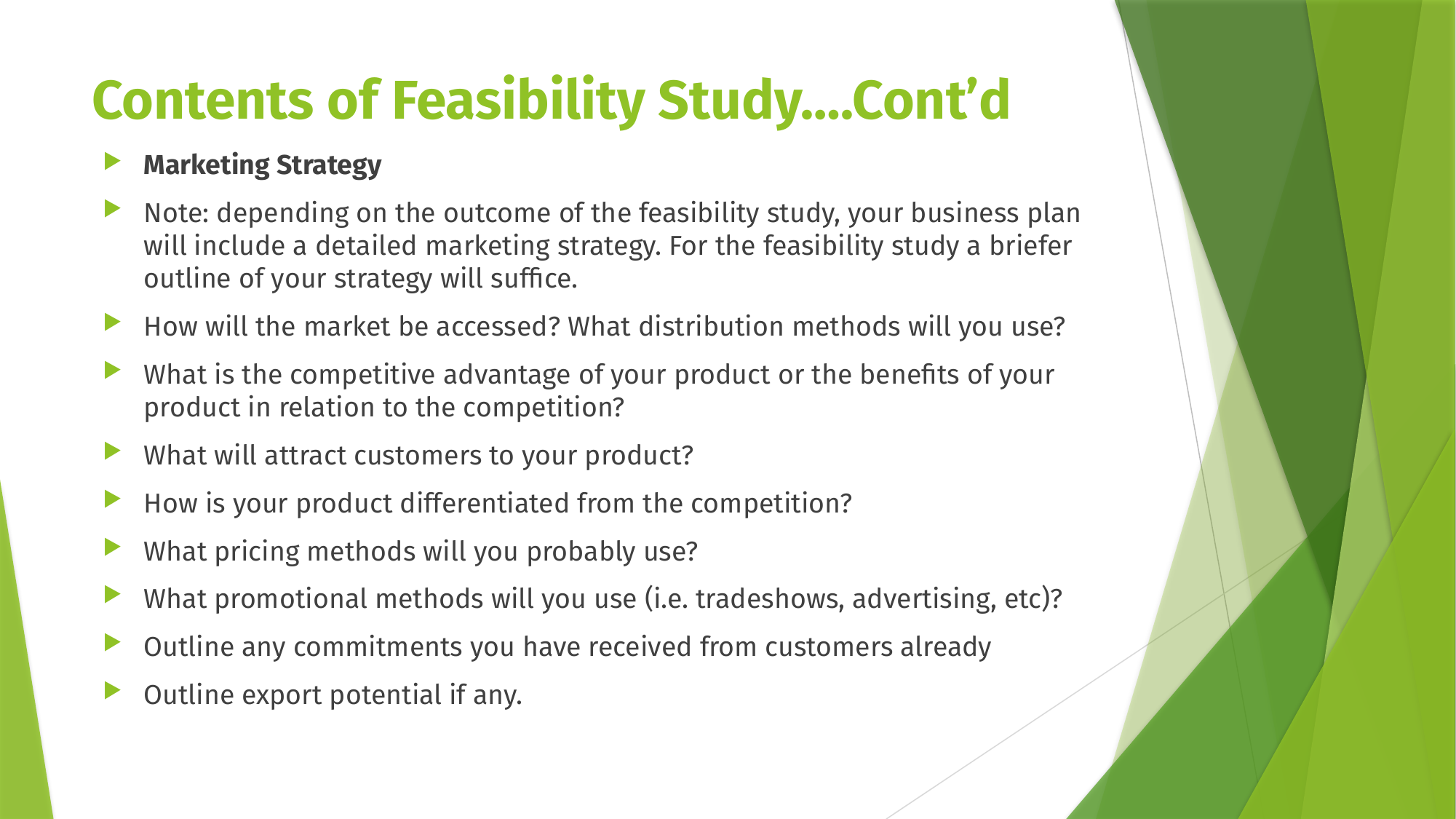

# Contents of Feasibility Study….Cont’d
Marketing Strategy
Note: depending on the outcome of the feasibility study, your business plan will include a detailed marketing strategy. For the feasibility study a briefer outline of your strategy will suffice.
How will the market be accessed? What distribution methods will you use?
What is the competitive advantage of your product or the benefits of your product in relation to the competition?
What will attract customers to your product?
How is your product differentiated from the competition?
What pricing methods will you probably use?
What promotional methods will you use (i.e. tradeshows, advertising, etc)?
Outline any commitments you have received from customers already
Outline export potential if any.